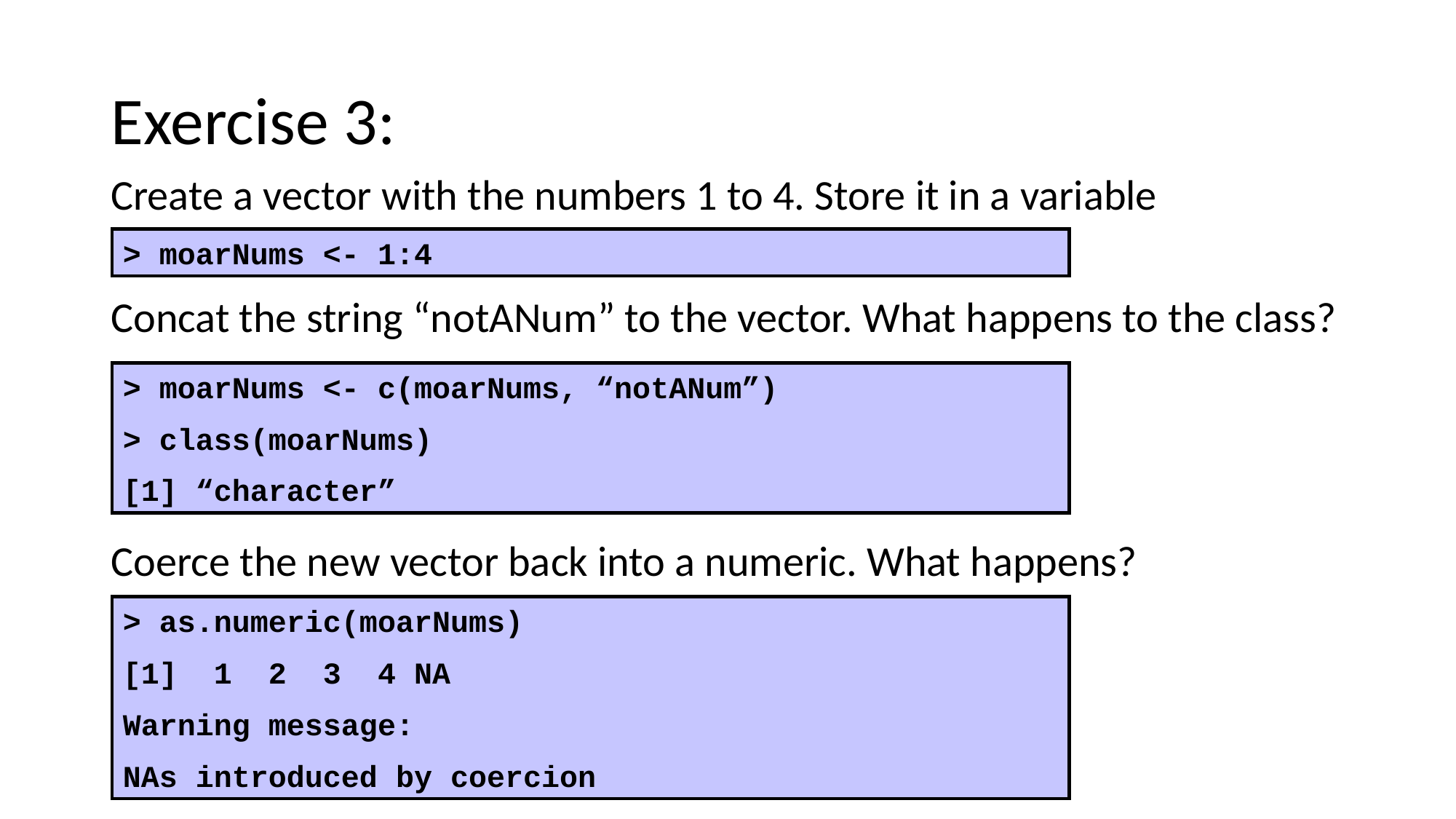

# Exercise 3:
Create a vector with the numbers 1 to 4. Store it in a variable

Concat the string “notANum” to the vector. What happens to the class?

Coerce the new vector back into a numeric. What happens?
> moarNums <- 1:4
> moarNums <- c(moarNums, “notANum”)
> class(moarNums)
[1] “character”
> as.numeric(moarNums)
[1]  1  2  3  4 NA
Warning message:
NAs introduced by coercion